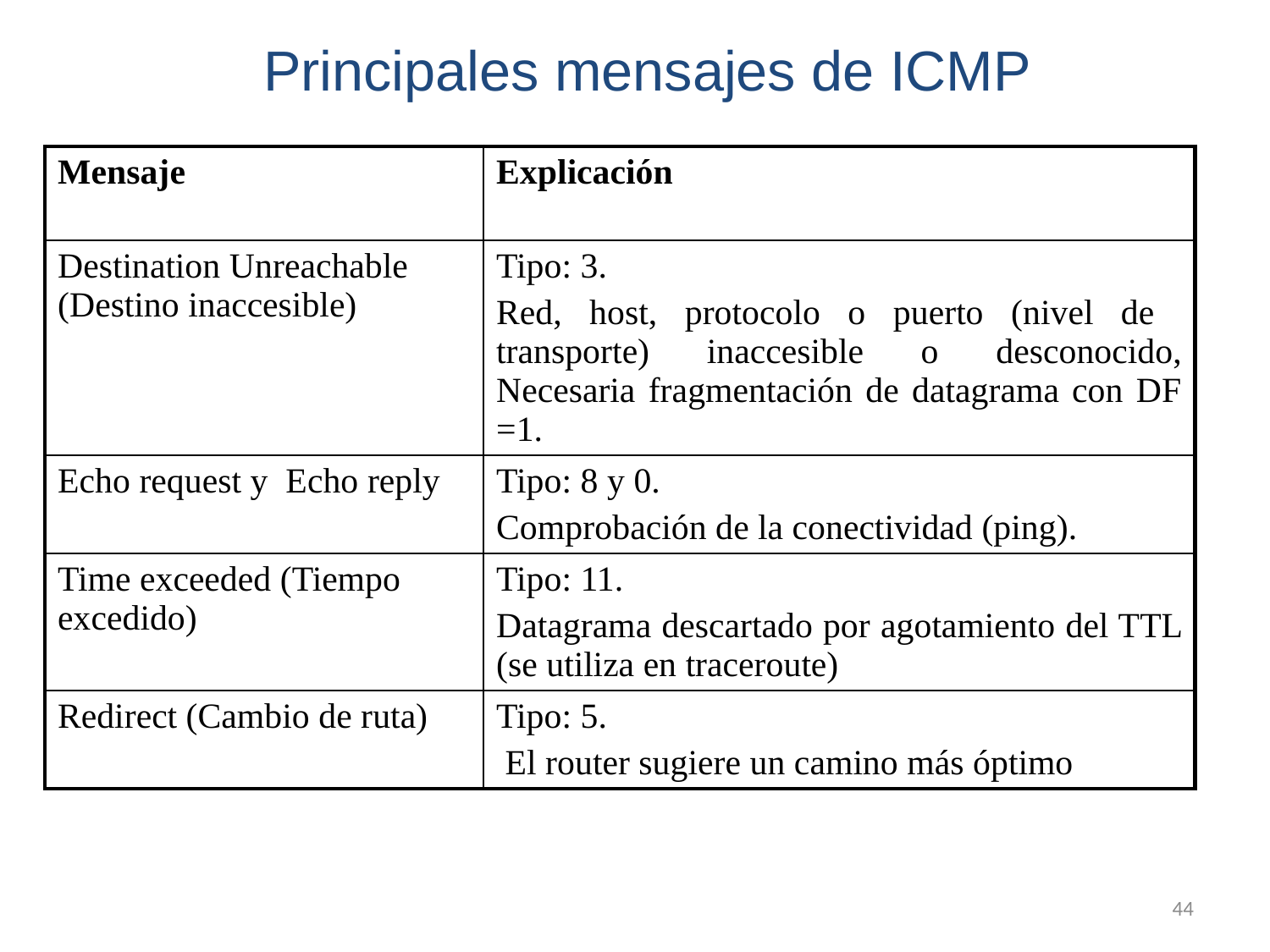

Principales mensajes de ICMP
| Mensaje | Explicación |
| --- | --- |
| Destination Unreachable (Destino inaccesible) | Tipo: 3. Red, host, protocolo o puerto (nivel de transporte) inaccesible o desconocido, Necesaria fragmentación de datagrama con DF =1. |
| Echo request y Echo reply | Tipo: 8 y 0. Comprobación de la conectividad (ping). |
| Time exceeded (Tiempo excedido) | Tipo: 11. Datagrama descartado por agotamiento del TTL (se utiliza en traceroute) |
| Redirect (Cambio de ruta) | Tipo: 5. El router sugiere un camino más óptimo |
44